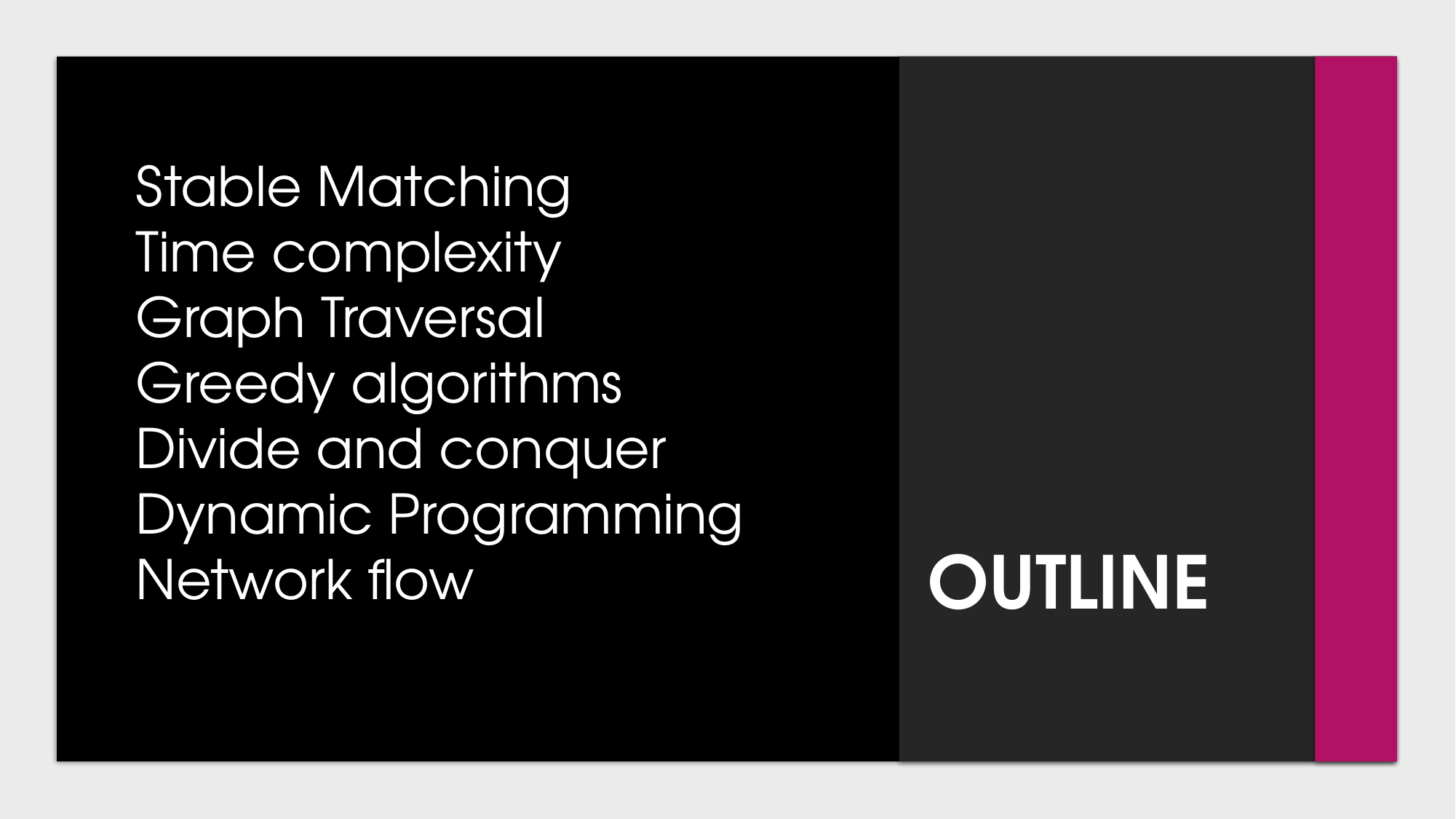

Outline
# Stable Matching Time complexity Graph Traversal Greedy algorithms Divide and conquer Dynamic Programming Network flow